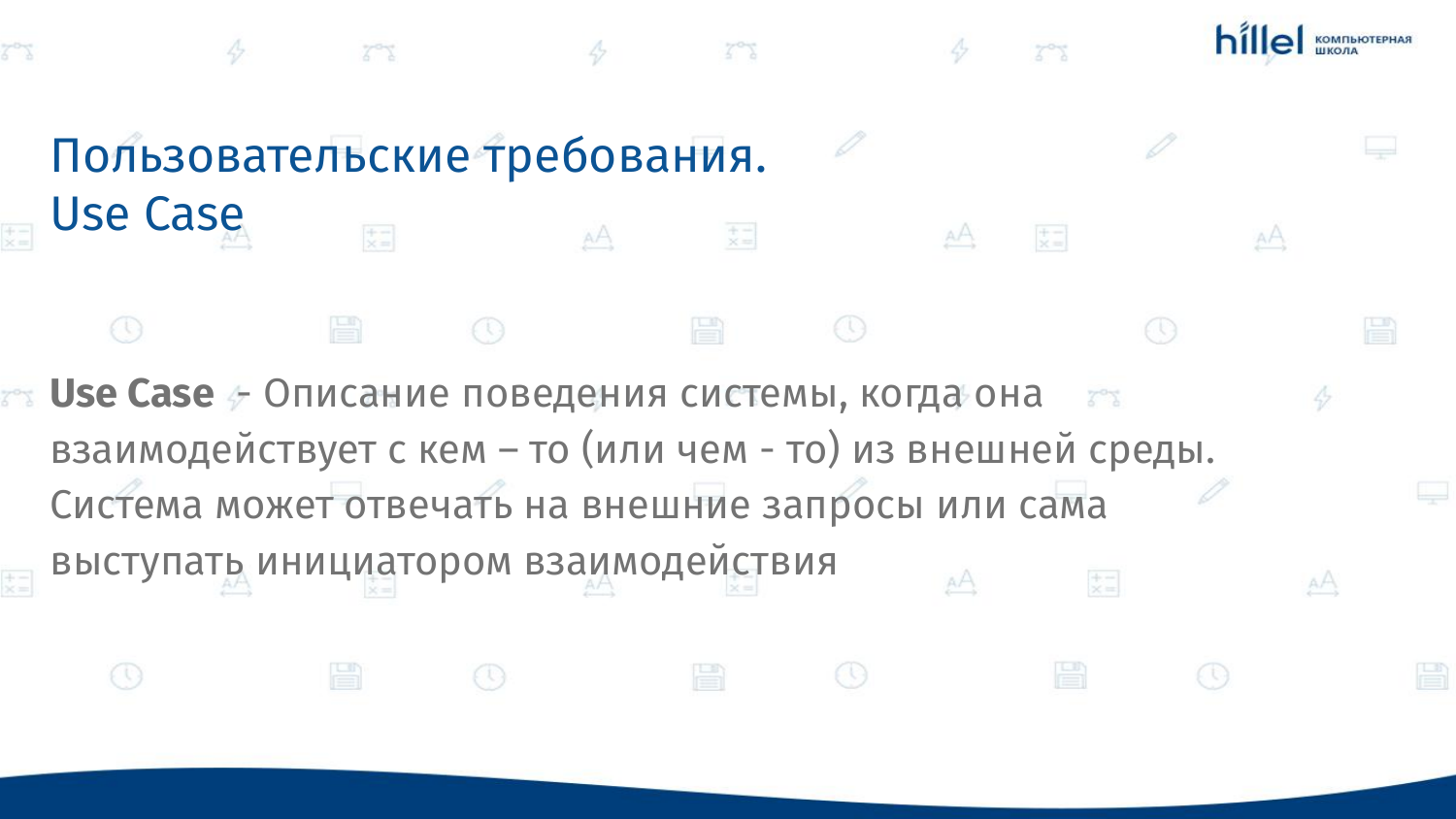

Пользовательские требования.
Use Case
Use Case  - Описание поведения системы, когда она взаимодействует с кем – то (или чем - то) из внешней среды. Система может отвечать на внешние запросы или сама выступать инициатором взаимодействия